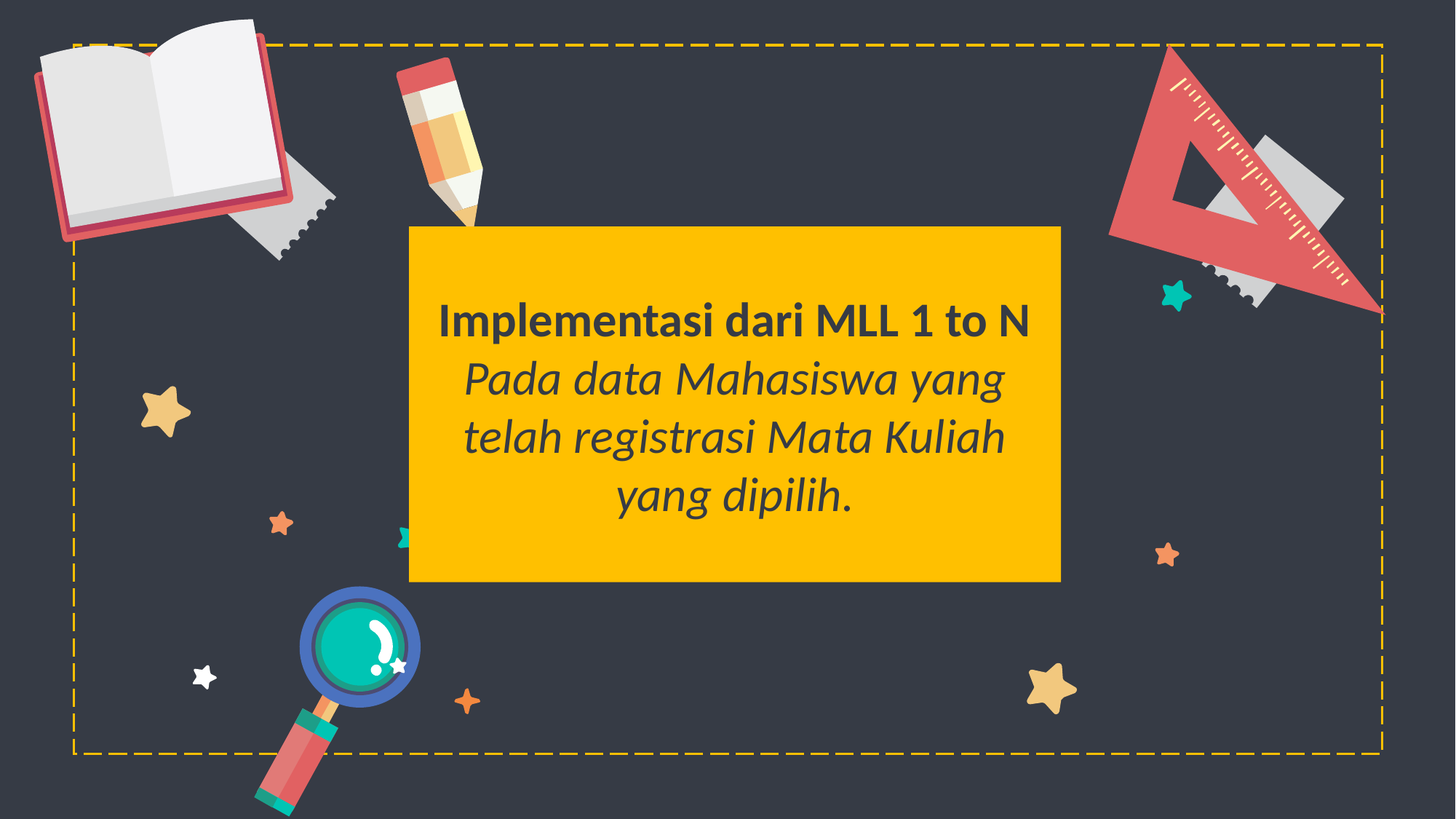

Implementasi dari MLL 1 to N
Pada data Mahasiswa yang telah registrasi Mata Kuliah yang dipilih.